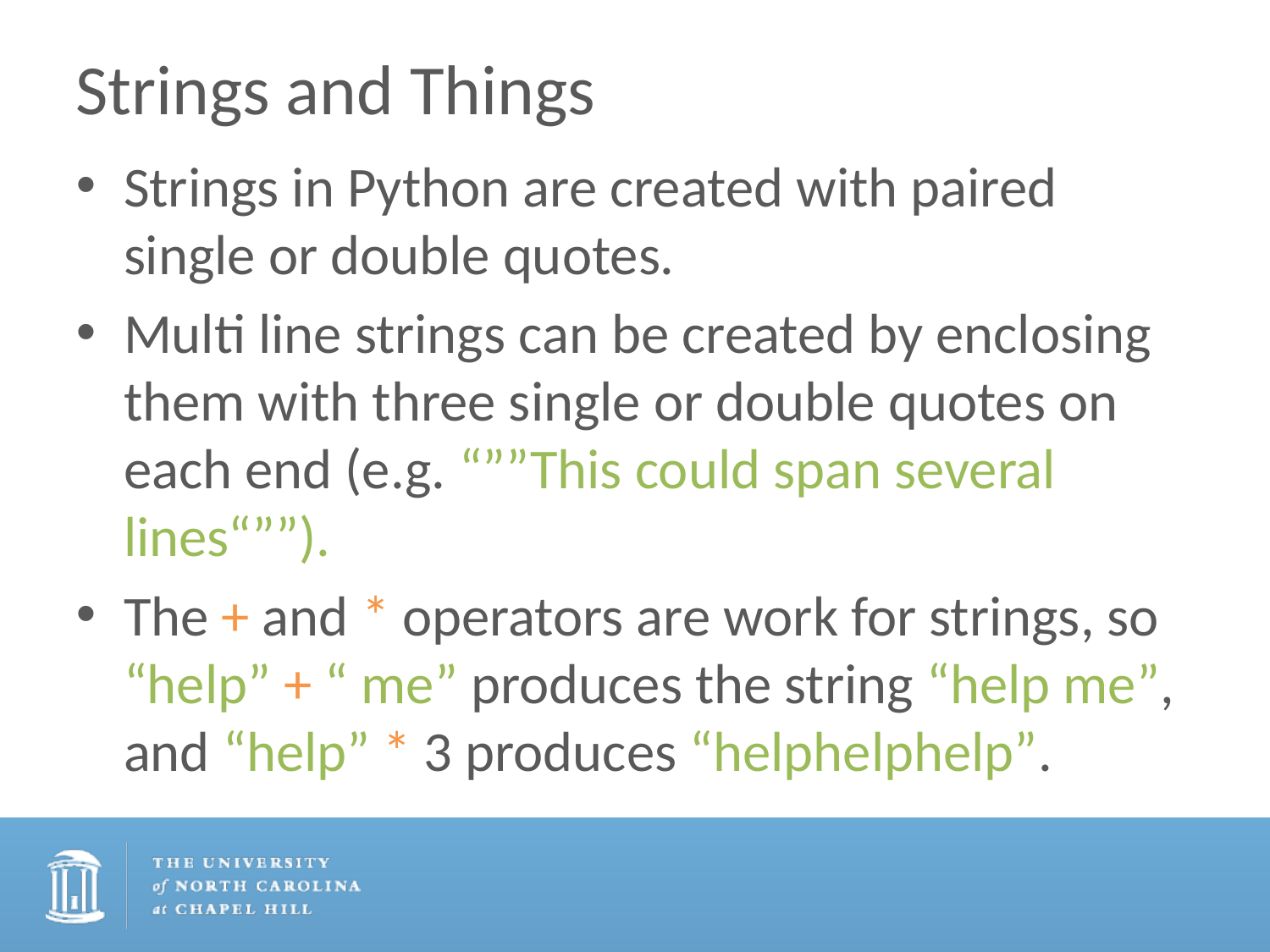

# Strings and Things
Strings in Python are created with paired single or double quotes.
Multi line strings can be created by enclosing them with three single or double quotes on each end (e.g. “””This could span several lines“””).
The + and * operators are work for strings, so “help” + “ me” produces the string “help me”, and “help” * 3 produces “helphelphelp”.